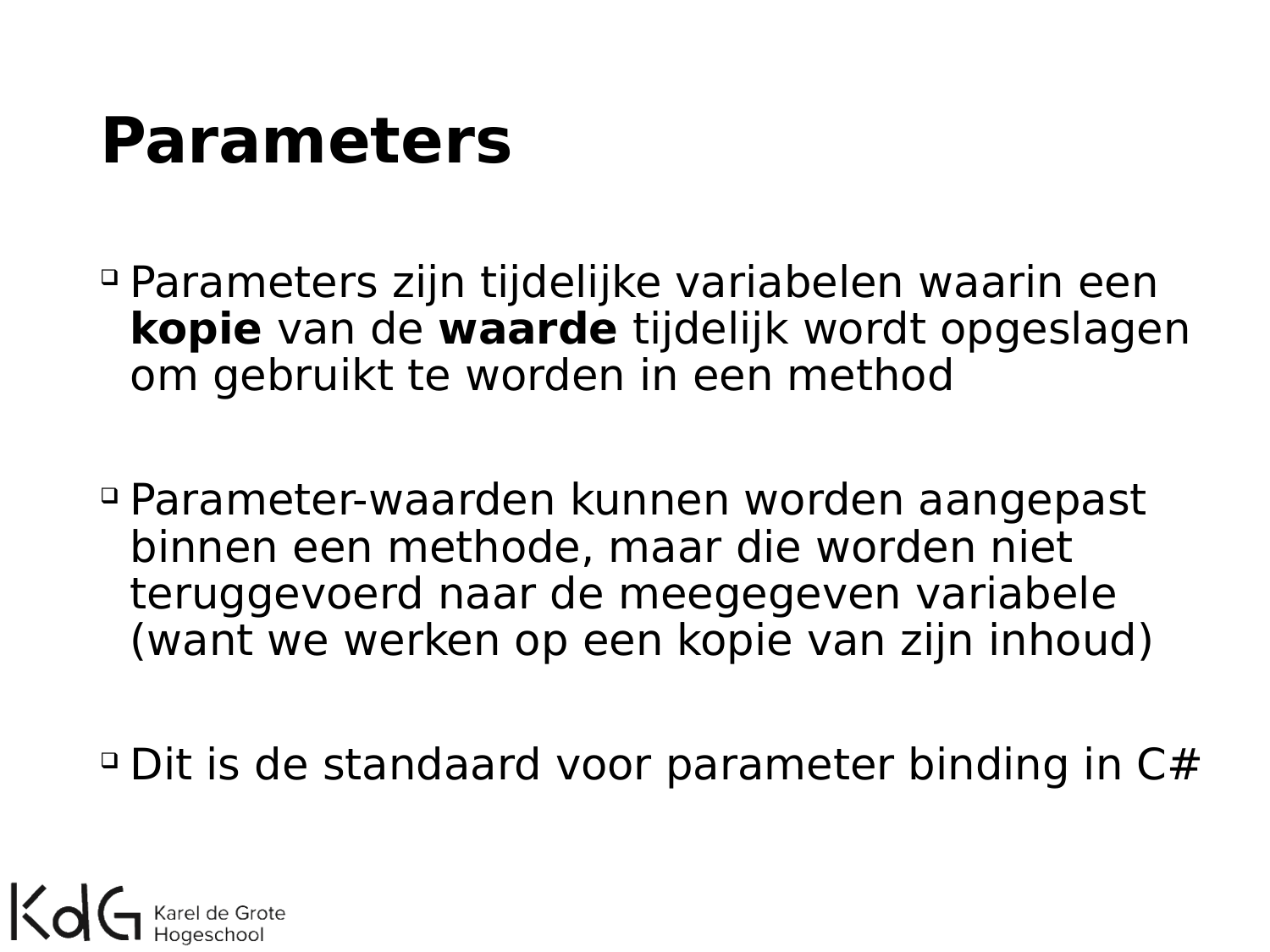

# Parameters
Parameters zijn tijdelijke variabelen waarin een kopie van de waarde tijdelijk wordt opgeslagen om gebruikt te worden in een method

Parameter-waarden kunnen worden aangepast binnen een methode, maar die worden niet teruggevoerd naar de meegegeven variabele (want we werken op een kopie van zijn inhoud)

Dit is de standaard voor parameter binding in C#